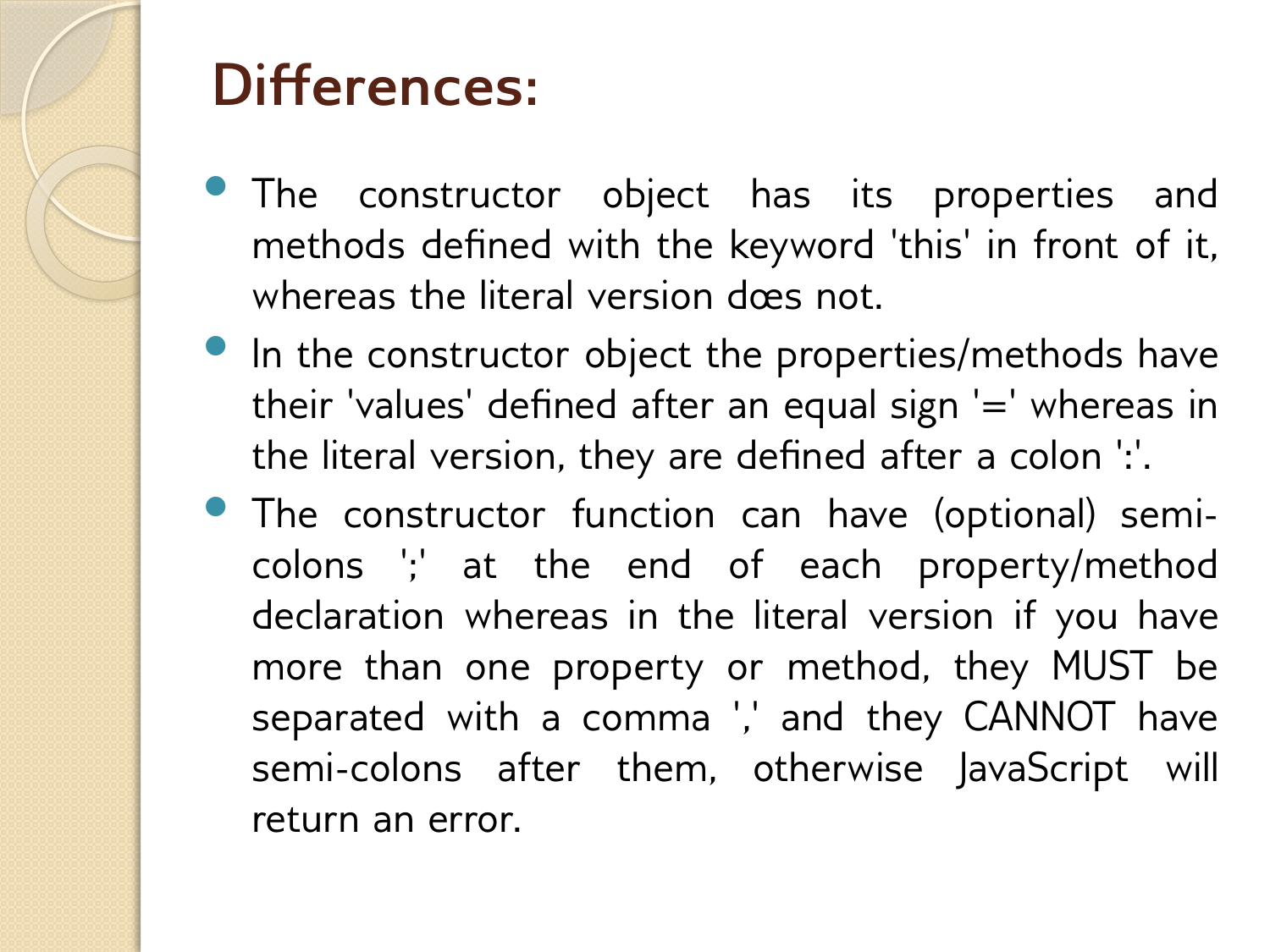

# Differences:
The constructor object has its properties and methods defined with the keyword 'this' in front of it, whereas the literal version does not.
In the constructor object the properties/methods have their 'values' defined after an equal sign '=' whereas in the literal version, they are defined after a colon ':'.
The constructor function can have (optional) semi-colons ';' at the end of each property/method declaration whereas in the literal version if you have more than one property or method, they MUST be separated with a comma ',' and they CANNOT have semi-colons after them, otherwise JavaScript will return an error.